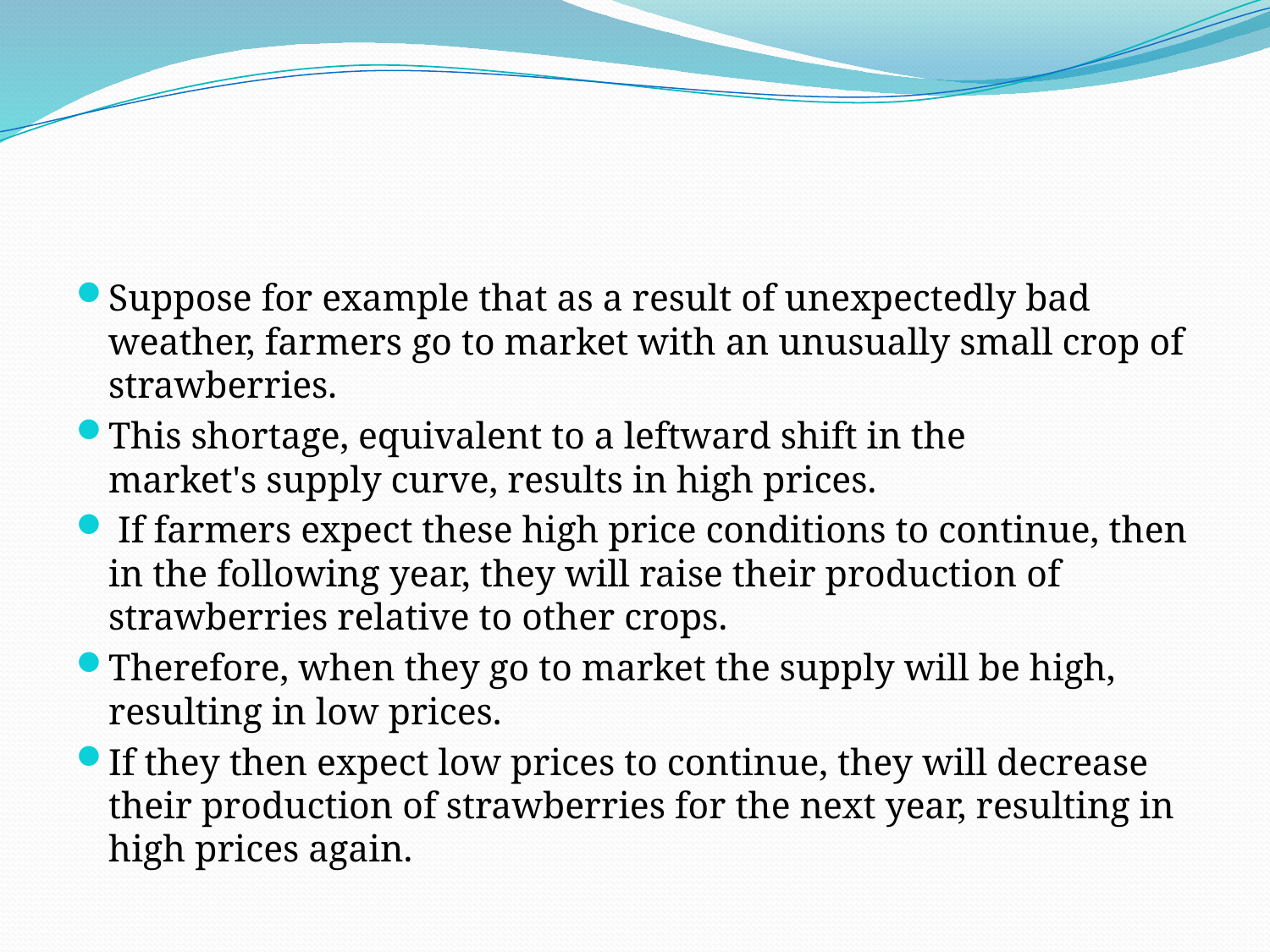

#
Suppose for example that as a result of unexpectedly bad weather, farmers go to market with an unusually small crop of strawberries.
This shortage, equivalent to a leftward shift in the market's supply curve, results in high prices.
 If farmers expect these high price conditions to continue, then in the following year, they will raise their production of strawberries relative to other crops.
Therefore, when they go to market the supply will be high, resulting in low prices.
If they then expect low prices to continue, they will decrease their production of strawberries for the next year, resulting in high prices again.